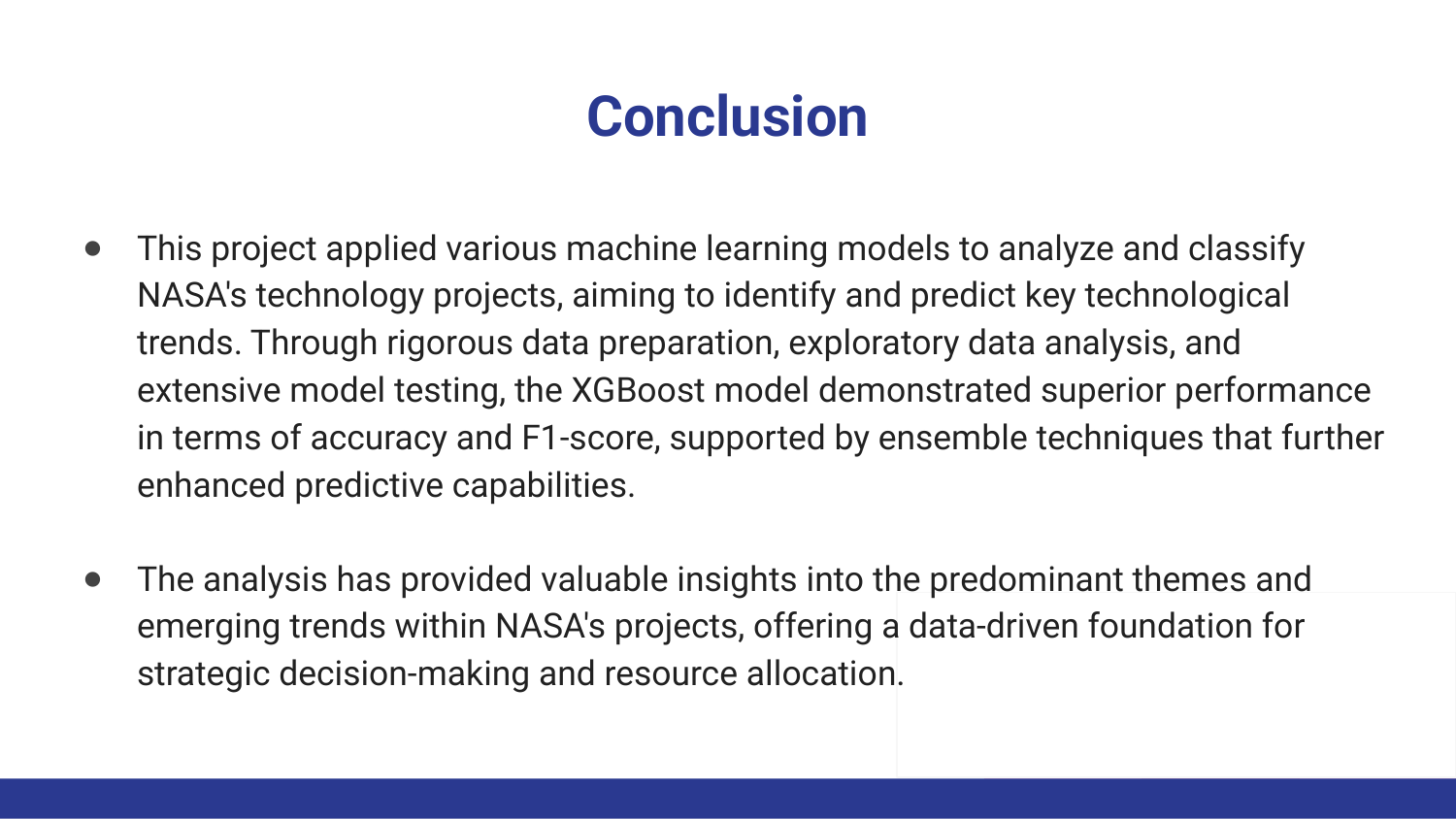

# Conclusion
This project applied various machine learning models to analyze and classify NASA's technology projects, aiming to identify and predict key technological trends. Through rigorous data preparation, exploratory data analysis, and extensive model testing, the XGBoost model demonstrated superior performance in terms of accuracy and F1-score, supported by ensemble techniques that further enhanced predictive capabilities.

The analysis has provided valuable insights into the predominant themes and emerging trends within NASA's projects, offering a data-driven foundation for strategic decision-making and resource allocation.